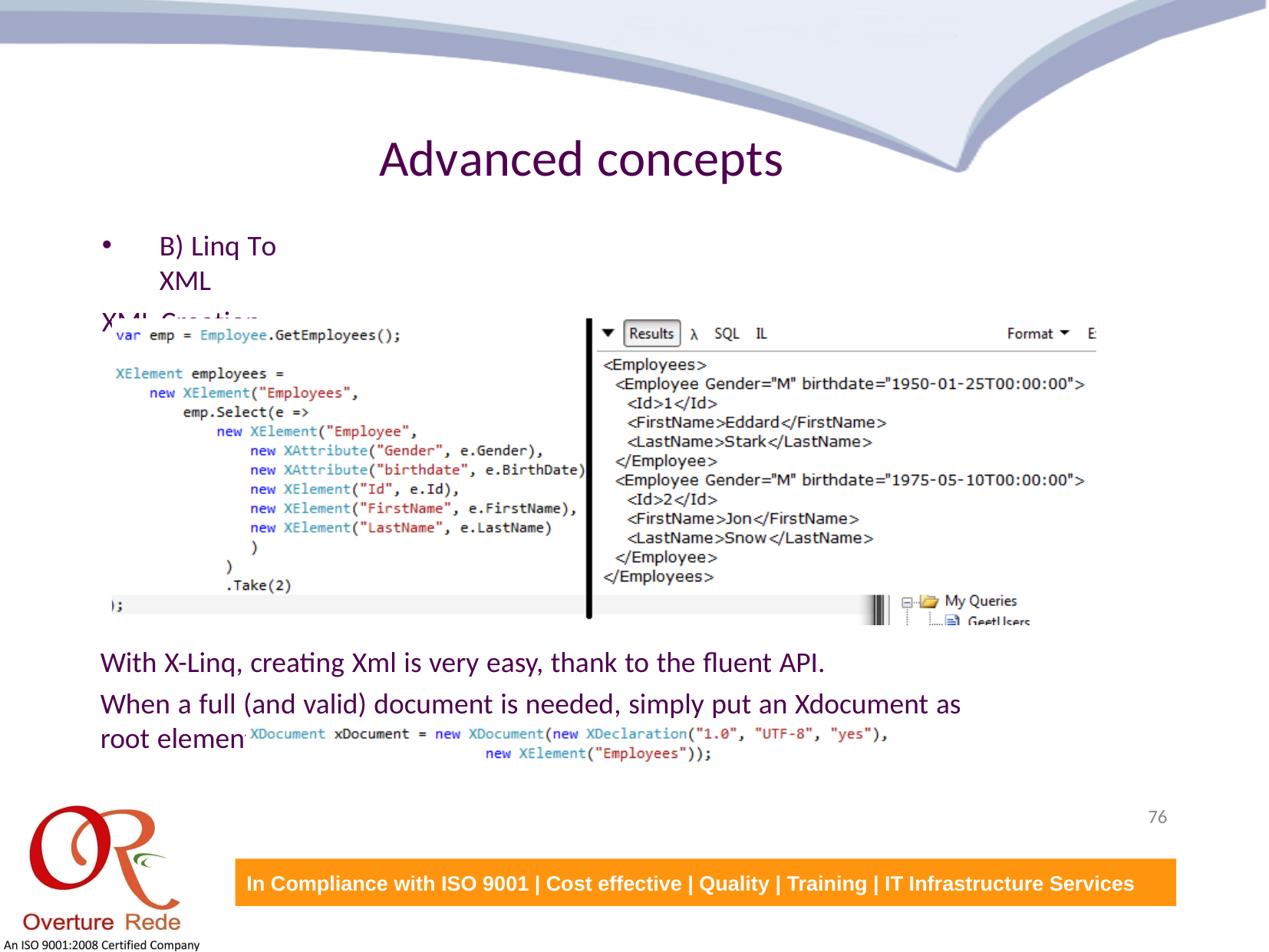

Advanced concepts
B) Linq To XML
XML Creation :

With X-Linq, creating Xml is very easy, thank to the fluent API.
When a full (and valid) document is needed, simply put an Xdocument as root element :

76